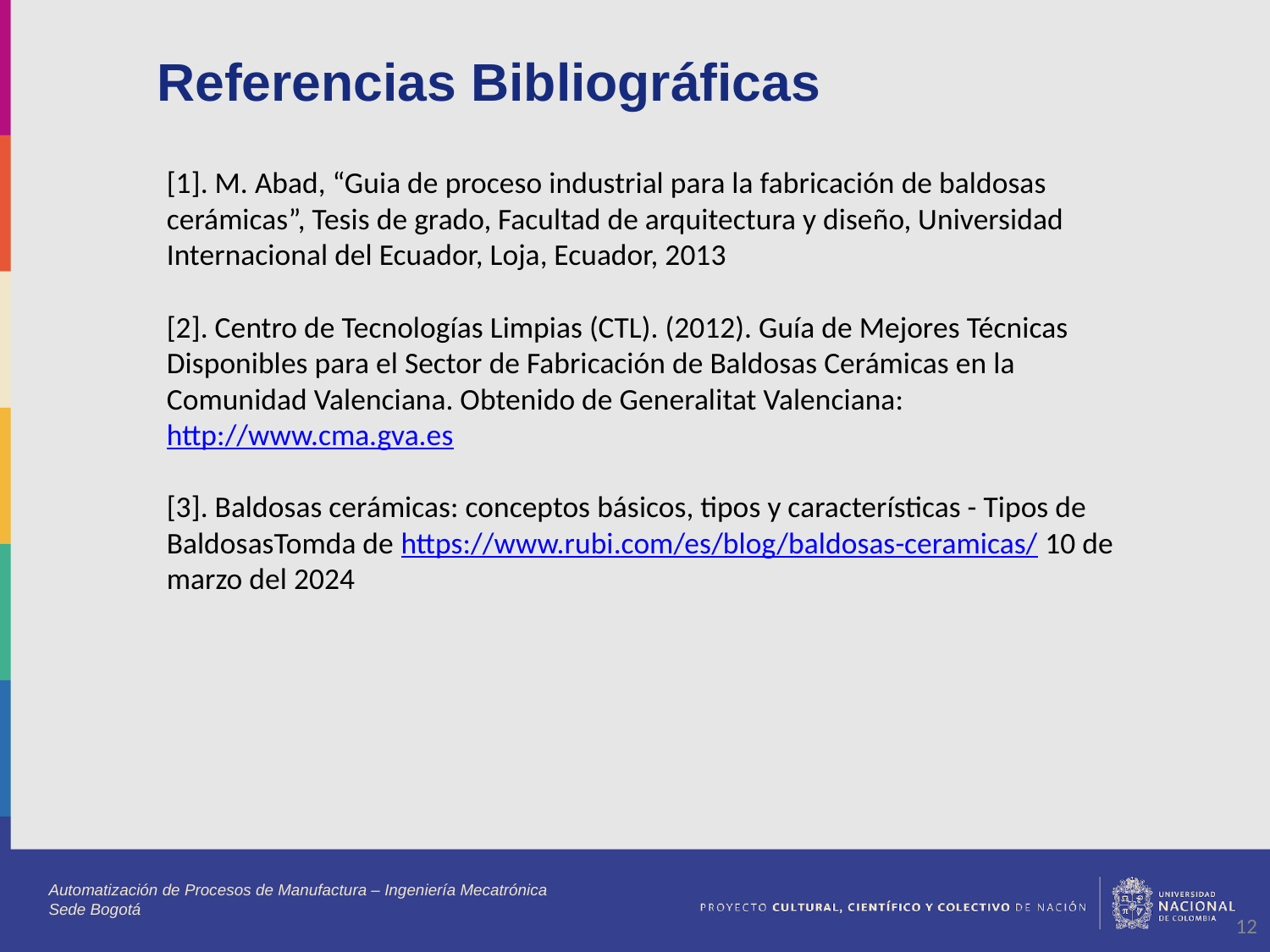

Referencias Bibliográficas
[1]. M. Abad, “Guia de proceso industrial para la fabricación de baldosas cerámicas”, Tesis de grado, Facultad de arquitectura y diseño, Universidad Internacional del Ecuador, Loja, Ecuador, 2013

[2]. Centro de Tecnologías Limpias (CTL). (2012). Guía de Mejores Técnicas Disponibles para el Sector de Fabricación de Baldosas Cerámicas en la Comunidad Valenciana. Obtenido de Generalitat Valenciana: http://www.cma.gva.es

[3]. Baldosas cerámicas: conceptos básicos, tipos y características - Tipos de BaldosasTomda de https://www.rubi.com/es/blog/baldosas-ceramicas/ 10 de marzo del 2024

Automatización de Procesos de Manufactura – Ingeniería Mecatrónica
Sede Bogotá
12